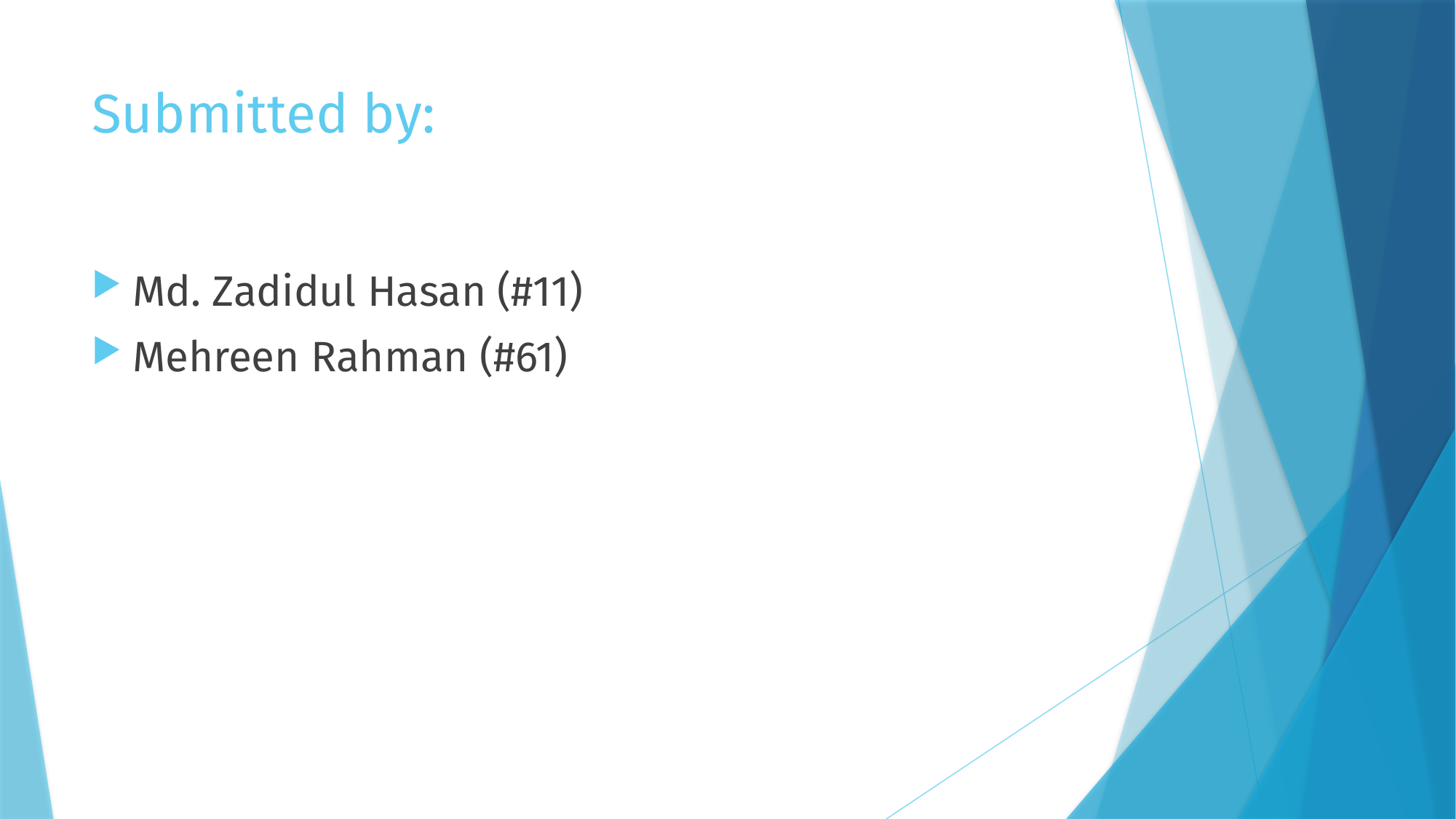

# Submitted by:
Md. Zadidul Hasan (#11)
Mehreen Rahman (#61)